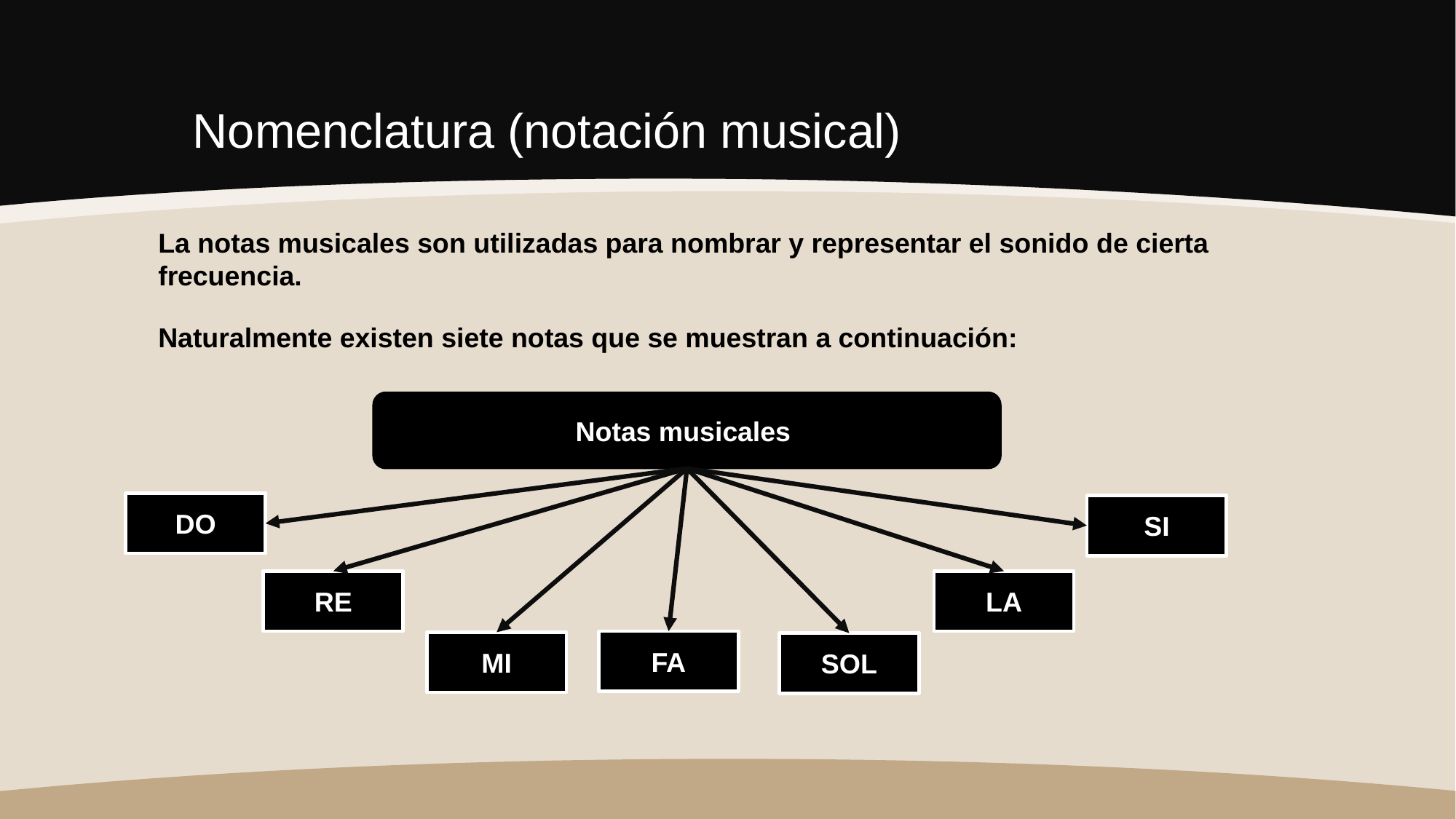

# Nomenclatura (notación musical)
La notas musicales son utilizadas para nombrar y representar el sonido de cierta frecuencia.
Naturalmente existen siete notas que se muestran a continuación:
Notas musicales
DO
SI
RE
LA
FA
MI
SOL